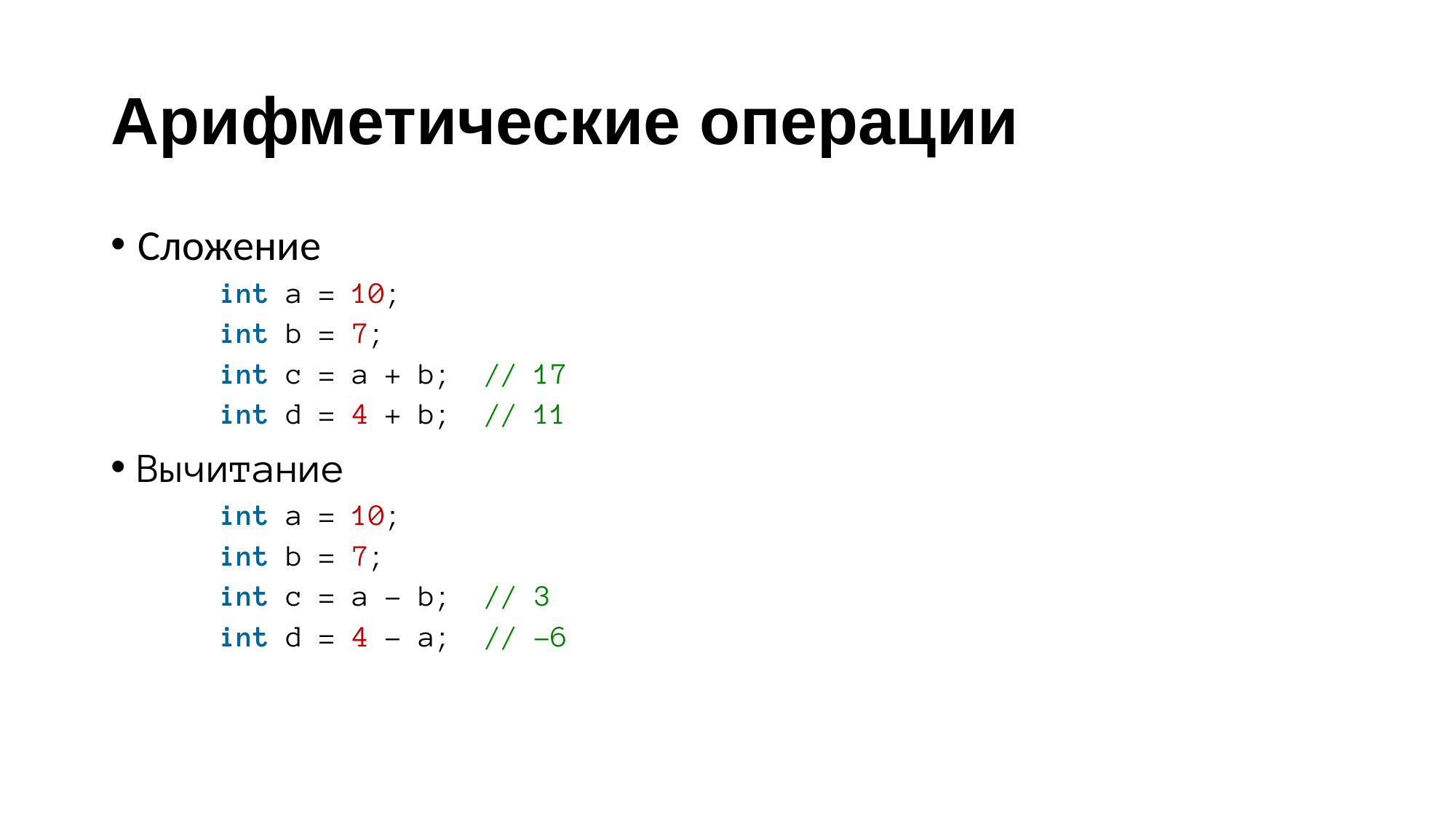

# Арифметические операции
Сложение
int a = 10;
int b = 7;
int c = a + b;  // 17
int d = 4 + b;  // 11
Вычитание
int a = 10;
int b = 7;
int c = a - b;  // 3
int d = 4 - a;  // -6